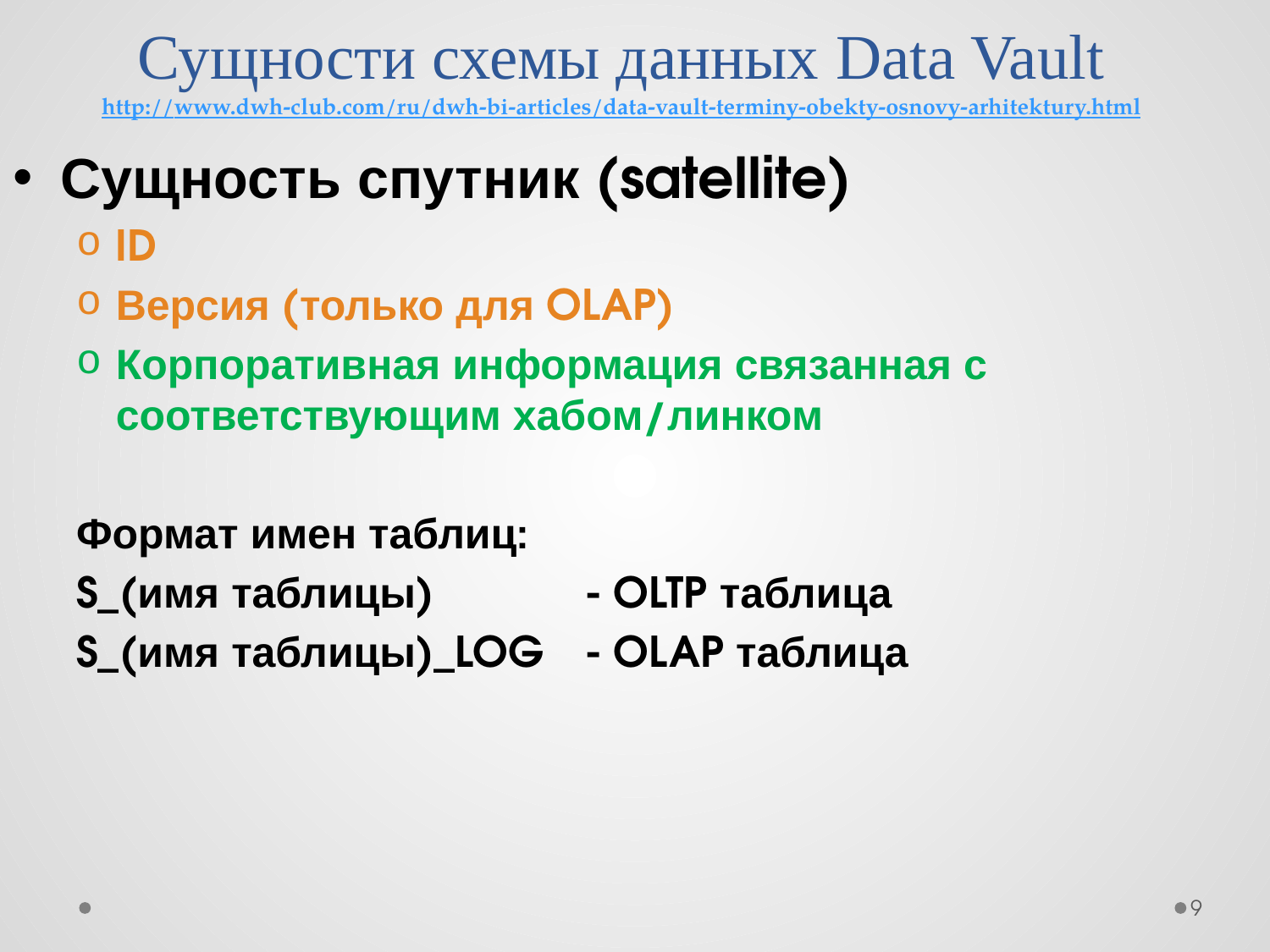

# Сущности схемы данных Data Vault http://www.dwh-club.com/ru/dwh-bi-articles/data-vault-terminy-obekty-osnovy-arhitektury.html
Сущность спутник (satellite)
ID
Версия (только для OLAP)
Корпоративная информация связанная с соответствующим хабом/линком

Формат имен таблиц:
S_(имя таблицы)		- OLTP таблица
S_(имя таблицы)_LOG	- OLAP таблица
9